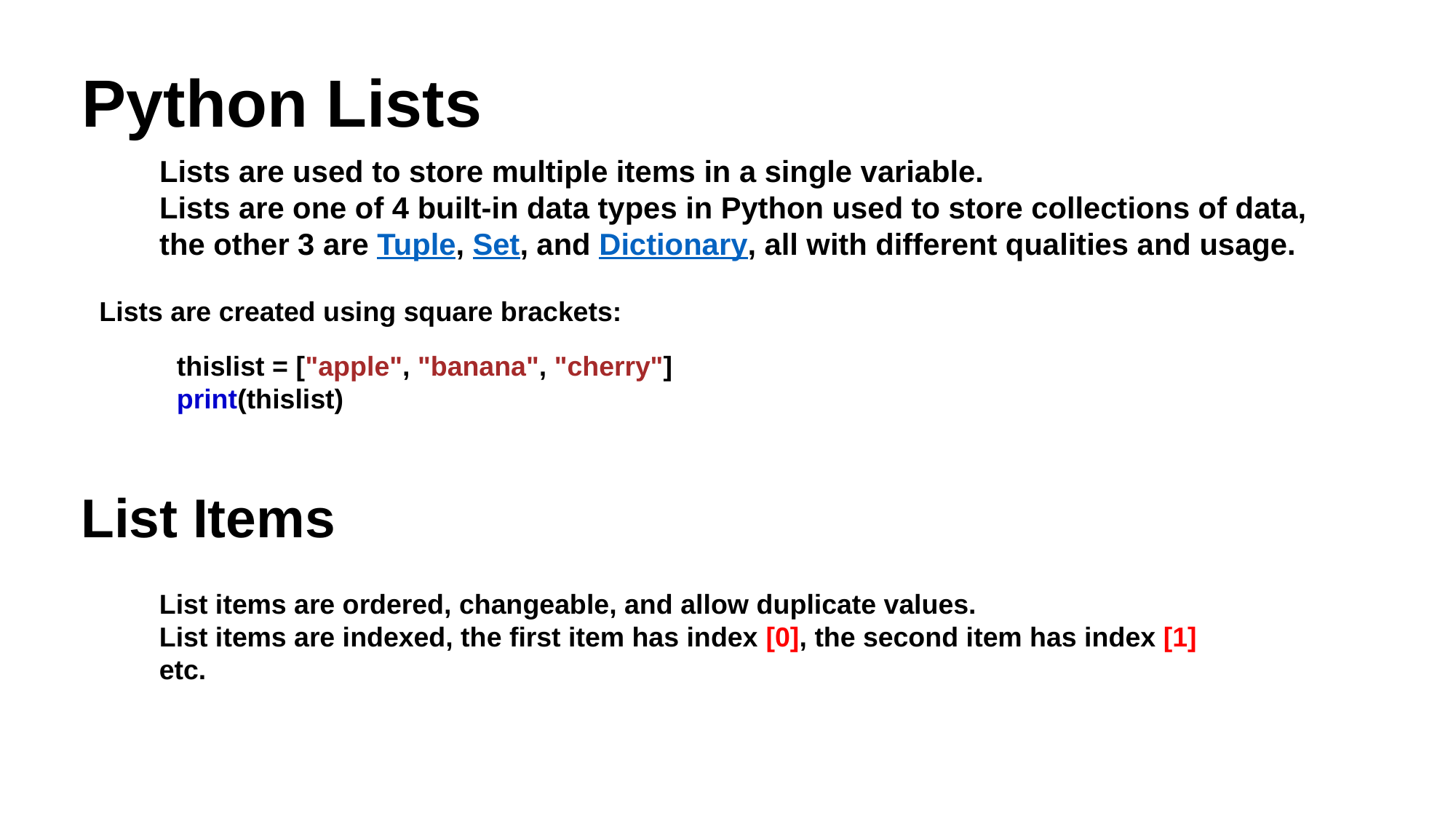

Python Lists
Lists are used to store multiple items in a single variable.
Lists are one of 4 built-in data types in Python used to store collections of data, the other 3 are Tuple, Set, and Dictionary, all with different qualities and usage.
Lists are created using square brackets:

thislist = ["apple", "banana", "cherry"]
print(thislist)
List Items
List items are ordered, changeable, and allow duplicate values.
List items are indexed, the first item has index [0], the second item has index [1] etc.